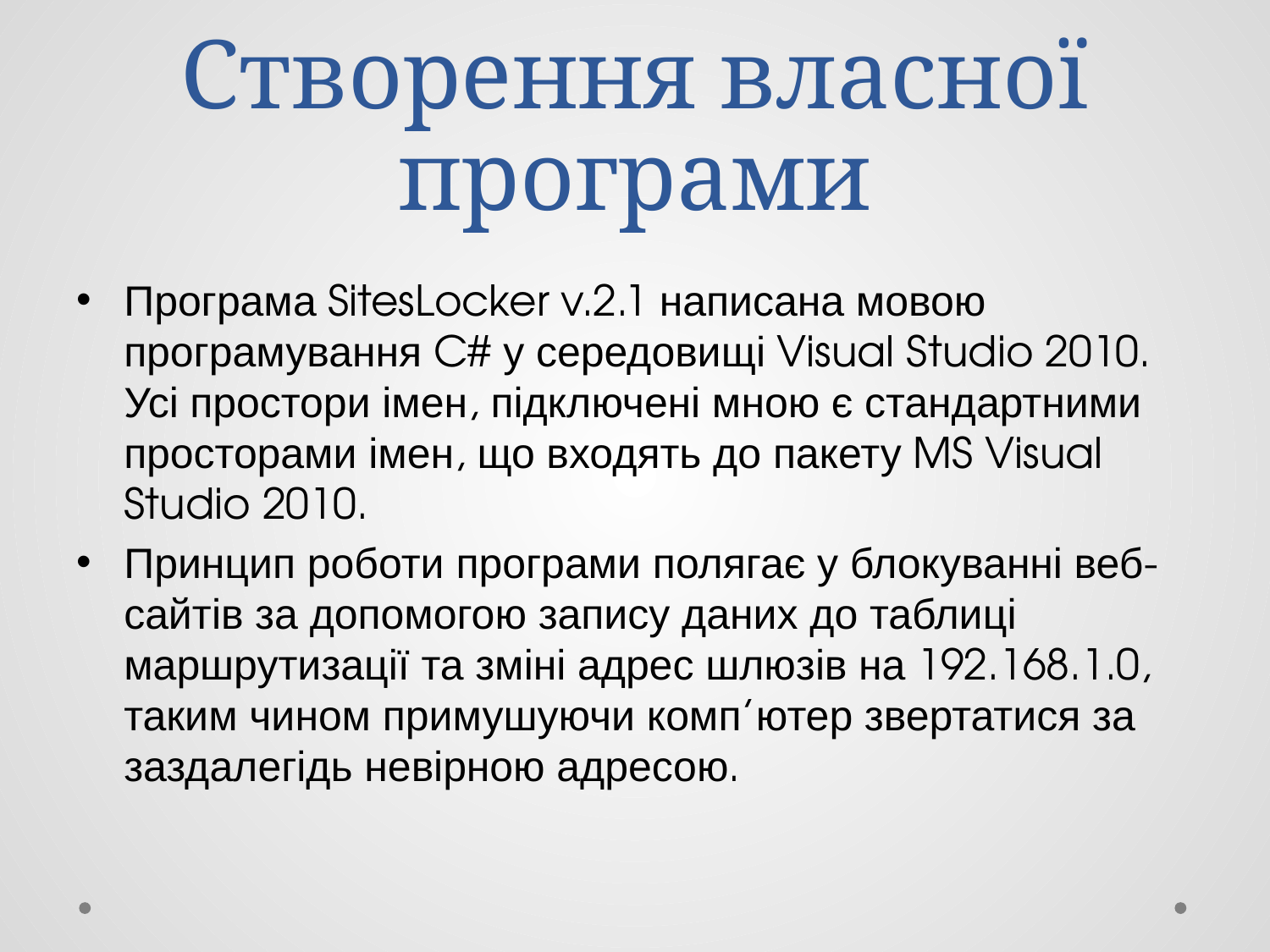

# Створення власної програми
Програма SitesLocker v.2.1 написана мовою програмування C# у середовищі Visual Studio 2010. Усі простори імен, підключені мною є стандартними просторами імен, що входять до пакету MS Visual Studio 2010.
Принцип роботи програми полягає у блокуванні веб-сайтів за допомогою запису даних до таблиці маршрутизації та зміні адрес шлюзів на 192.168.1.0, таким чином примушуючи комп’ютер звертатися за заздалегідь невірною адресою.